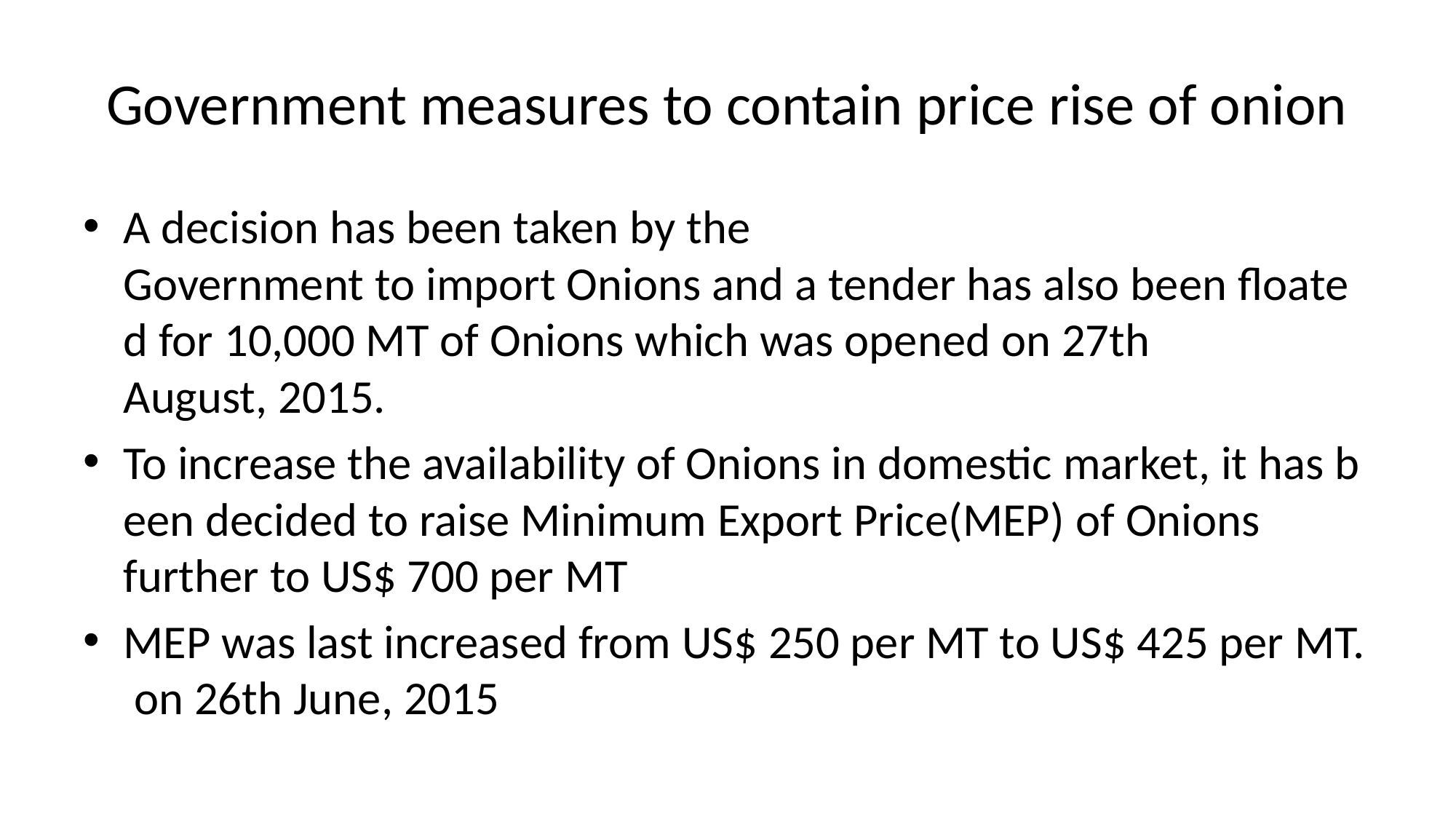

# Government measures to contain price rise of onion
A decision has been taken by the Government to import Onions and a tender has also been floated for 10,000 MT of Onions which was opened on 27th August, 2015.
To increase the availability of Onions in domestic market, it has been decided to raise Minimum Export Price(MEP) of Onions further to US$ 700 per MT
MEP was last increased from US$ 250 per MT to US$ 425 per MT. on 26th June, 2015